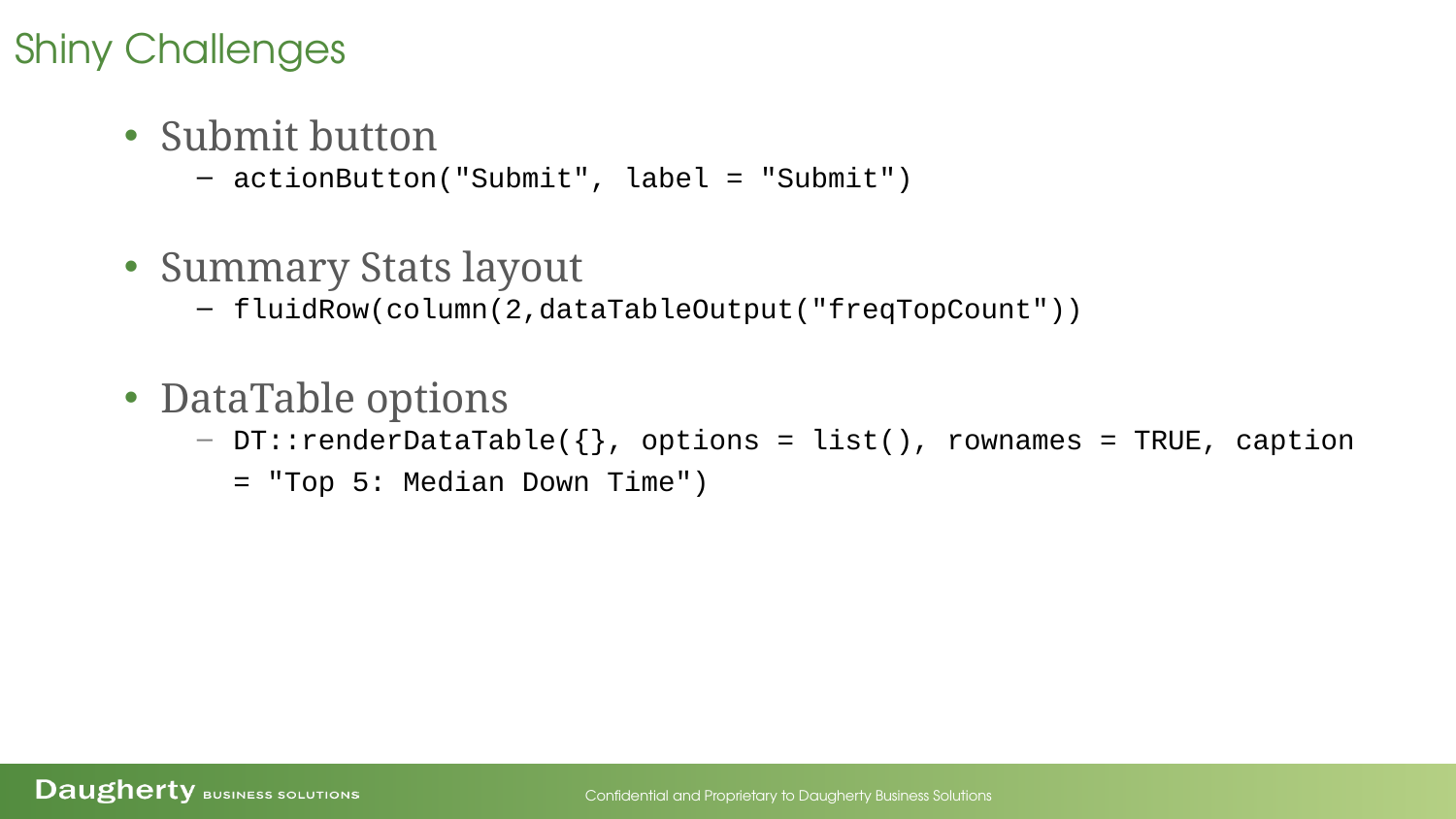

Shiny Challenges
Submit button
actionButton("Submit", label = "Submit")

Summary Stats layout
fluidRow(column(2,dataTableOutput("freqTopCount"))

DataTable options
DT::renderDataTable({}, options = list(), rownames = TRUE, caption = "Top 5: Median Down Time")